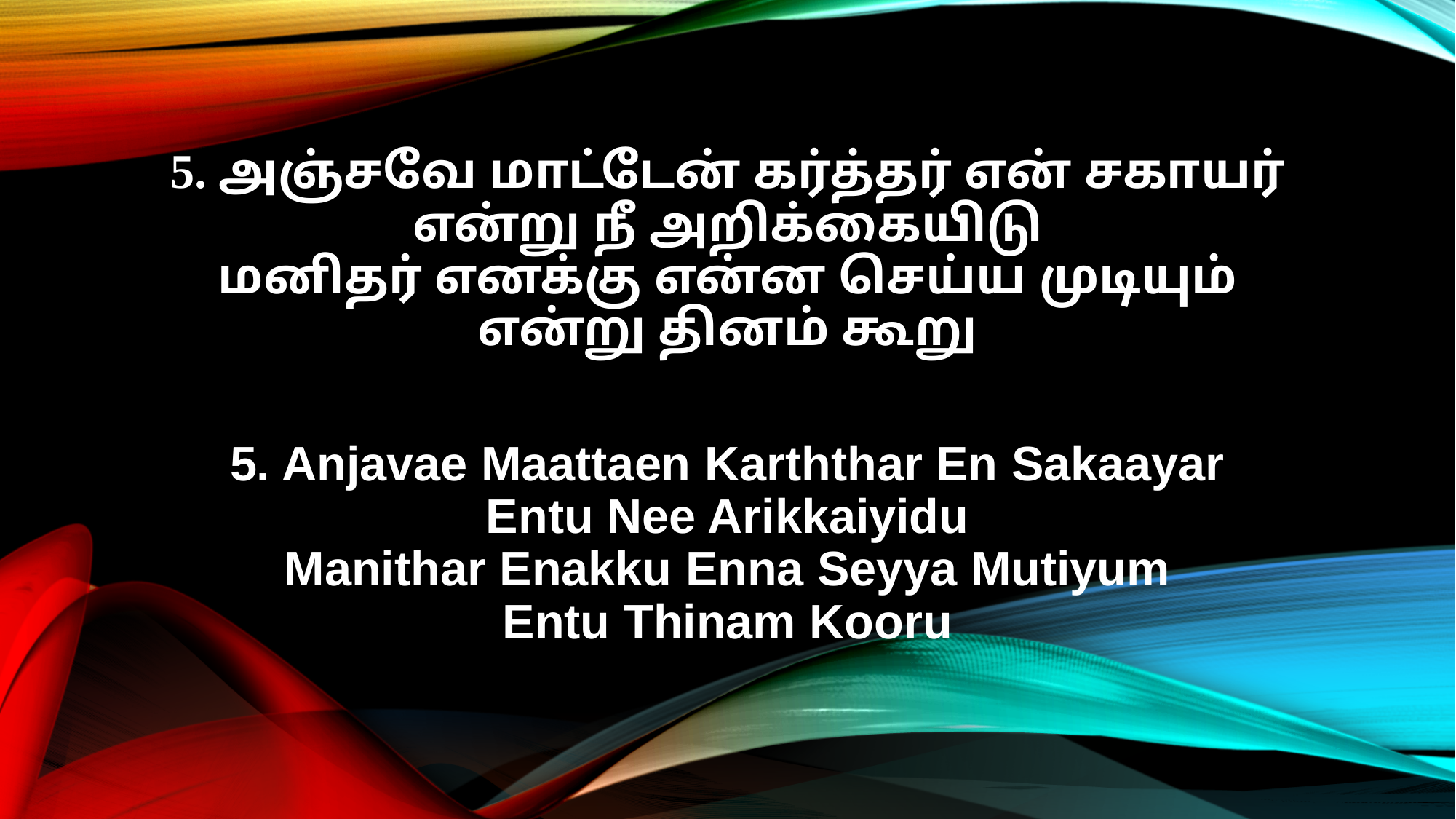

5. அஞ்சவே மாட்டேன் கர்த்தர் என் சகாயர்
என்று நீ அறிக்கையிடு
மனிதர் எனக்கு என்ன செய்ய முடியும்
என்று தினம் கூறு

5. Anjavae Maattaen Karththar En Sakaayar
Entu Nee Arikkaiyidu
Manithar Enakku Enna Seyya Mutiyum
Entu Thinam Kooru